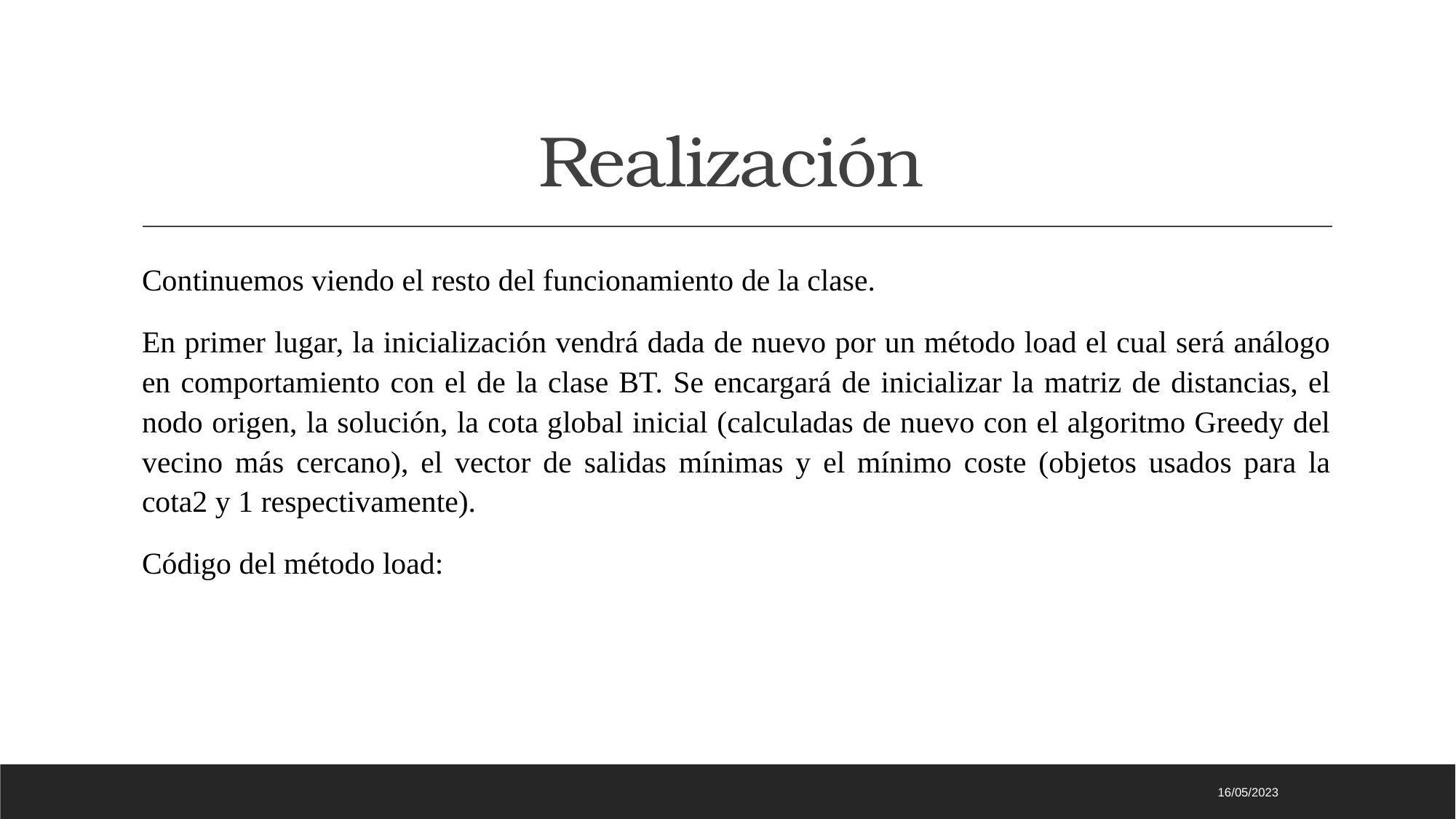

# Realización
Continuemos viendo el resto del funcionamiento de la clase.
En primer lugar, la inicialización vendrá dada de nuevo por un método load el cual será análogo en comportamiento con el de la clase BT. Se encargará de inicializar la matriz de distancias, el nodo origen, la solución, la cota global inicial (calculadas de nuevo con el algoritmo Greedy del vecino más cercano), el vector de salidas mínimas y el mínimo coste (objetos usados para la cota2 y 1 respectivamente).
Código del método load:
16/05/2023